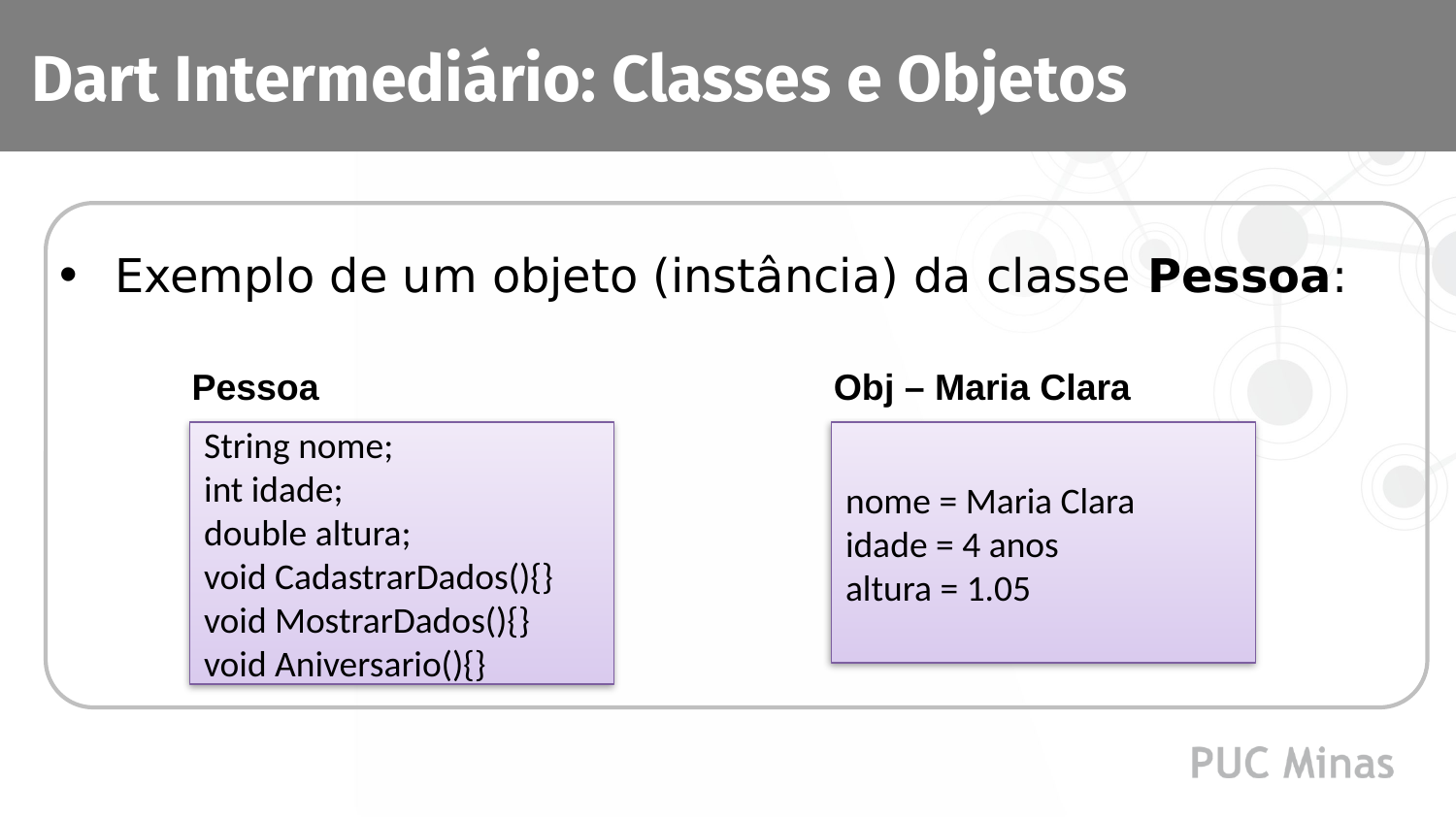

Dart Intermediário: Classes e Objetos

Exemplo de um objeto (instância) da classe Pessoa:
Pessoa
Obj – Maria Clara
String nome;
int idade;
double altura;
void CadastrarDados(){}
void MostrarDados(){}
void Aniversario(){}
nome = Maria Clara
idade = 4 anos
altura = 1.05